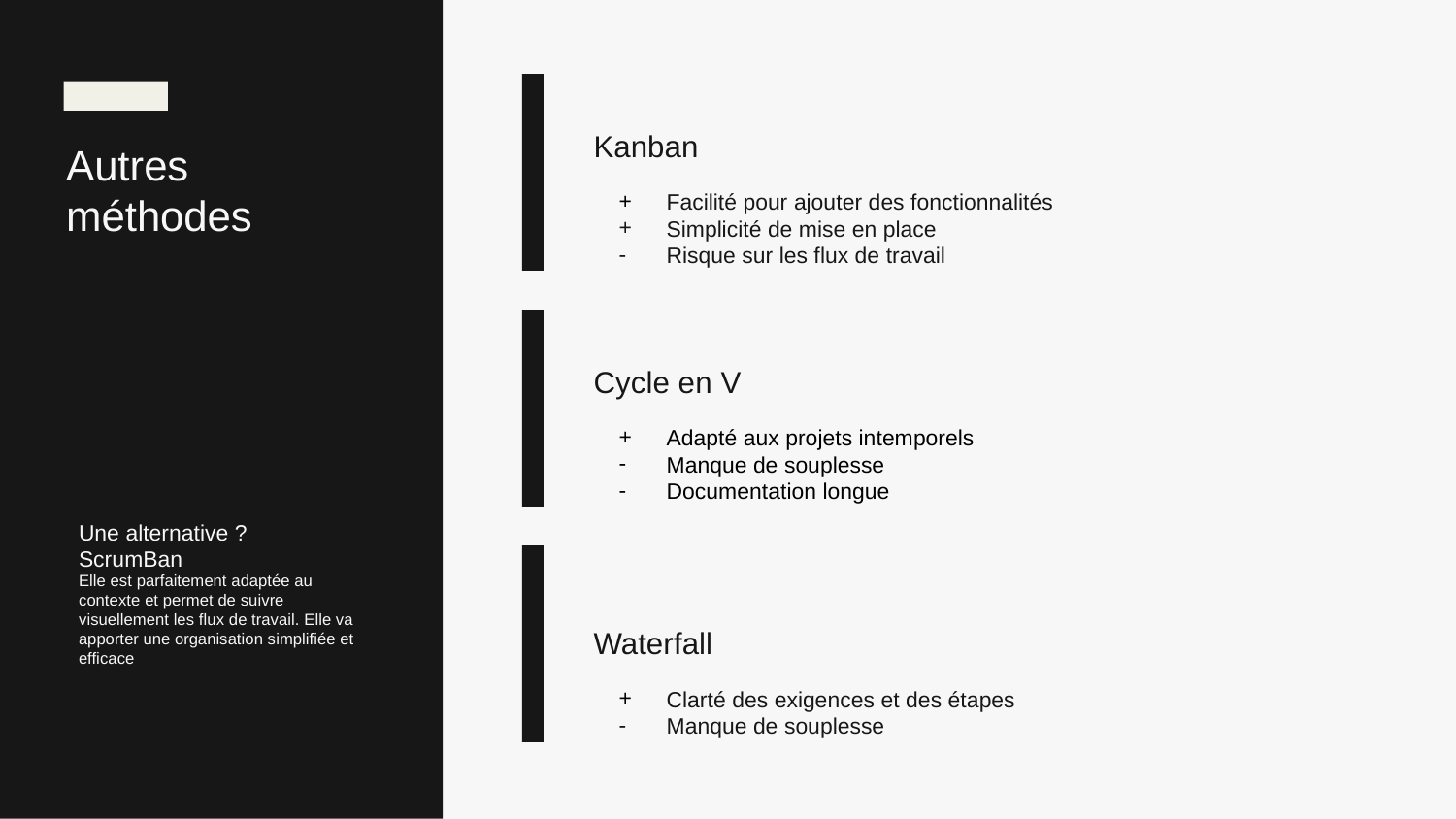

Kanban
Autres méthodes
Facilité pour ajouter des fonctionnalités
Simplicité de mise en place
Risque sur les flux de travail

Cycle en V
Adapté aux projets intemporels
Manque de souplesse
Documentation longue
Une alternative ? ScrumBan

Elle est parfaitement adaptée au contexte et permet de suivre visuellement les flux de travail. Elle va apporter une organisation simplifiée et efficace
Waterfall
Clarté des exigences et des étapes
Manque de souplesse